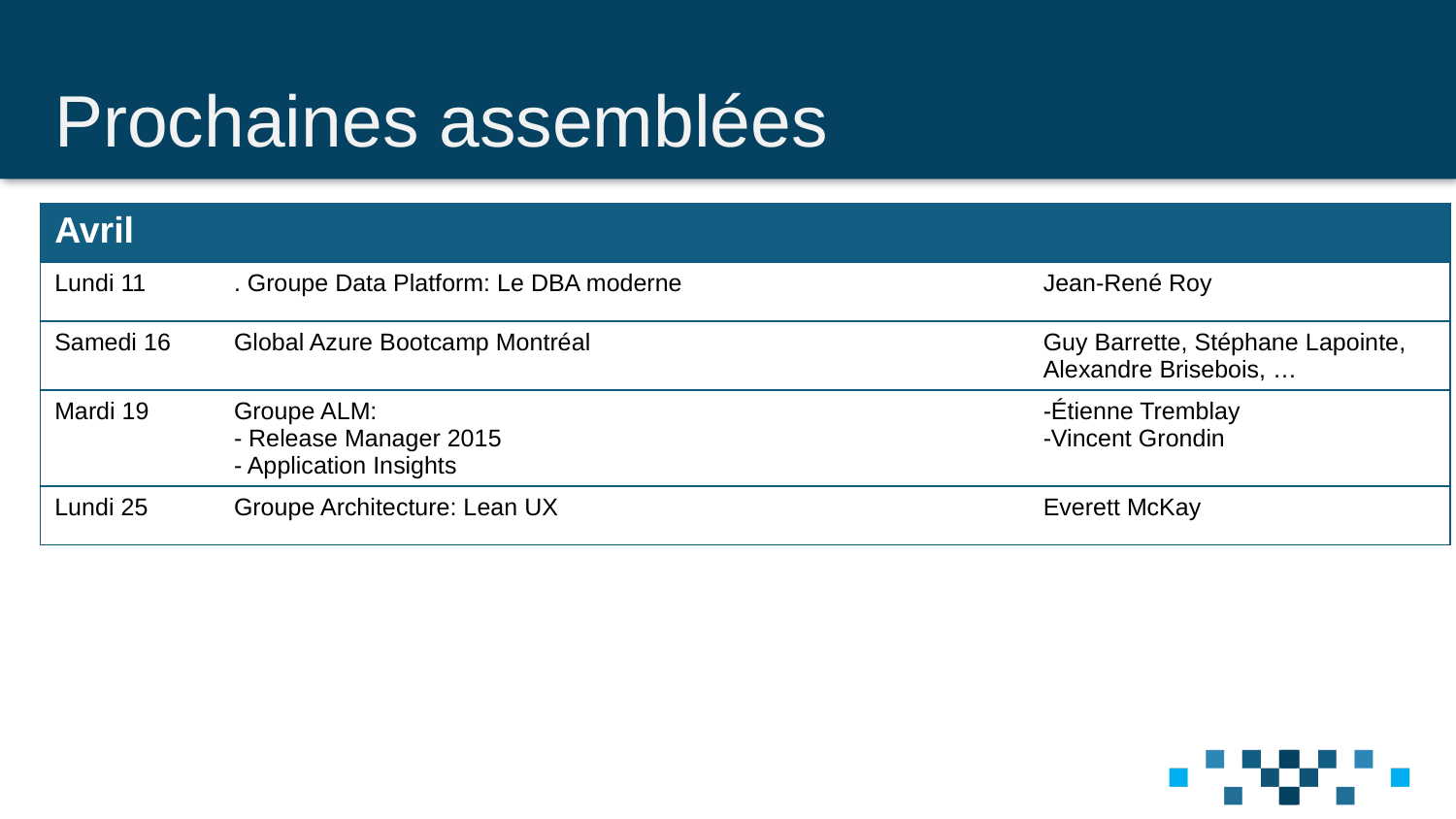

# Prochaines assemblées
| Avril |  |  |
| --- | --- | --- |
| Lundi 11 | . Groupe Data Platform: Le DBA moderne | Jean-René Roy |
| Samedi 16 | Global Azure Bootcamp Montréal | Guy Barrette, Stéphane Lapointe, Alexandre Brisebois, … |
| Mardi 19 | Groupe ALM: - Release Manager 2015 - Application Insights | -Étienne Tremblay -Vincent Grondin |
| Lundi 25 | Groupe Architecture: Lean UX | Everett McKay |